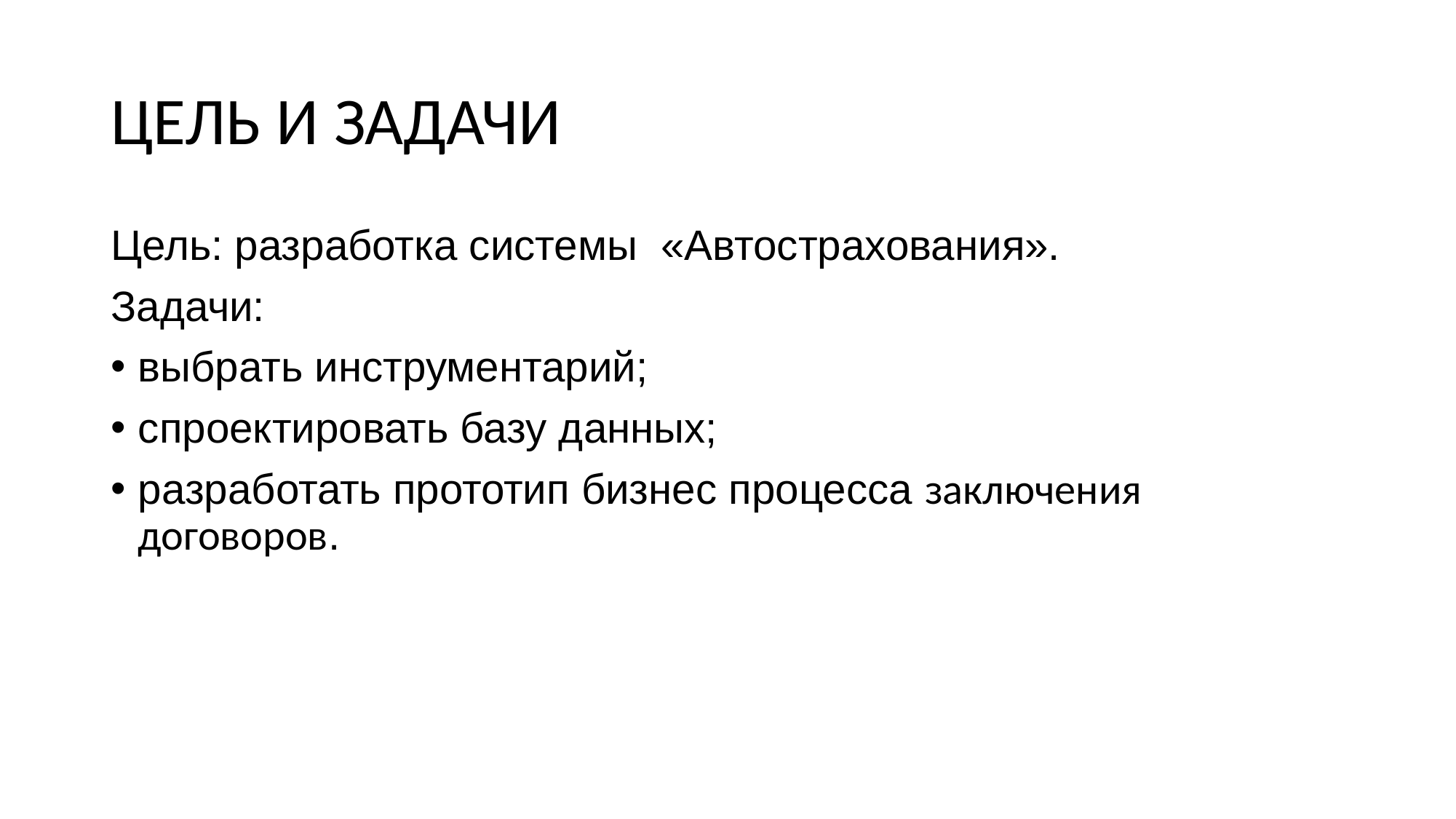

# ЦЕЛЬ И ЗАДАЧИ
Цель: разработка системы  «Автострахования».
Задачи:
выбрать инструментарий;
спроектировать базу данных;
разработать прототип бизнес процесса заключения договоров.